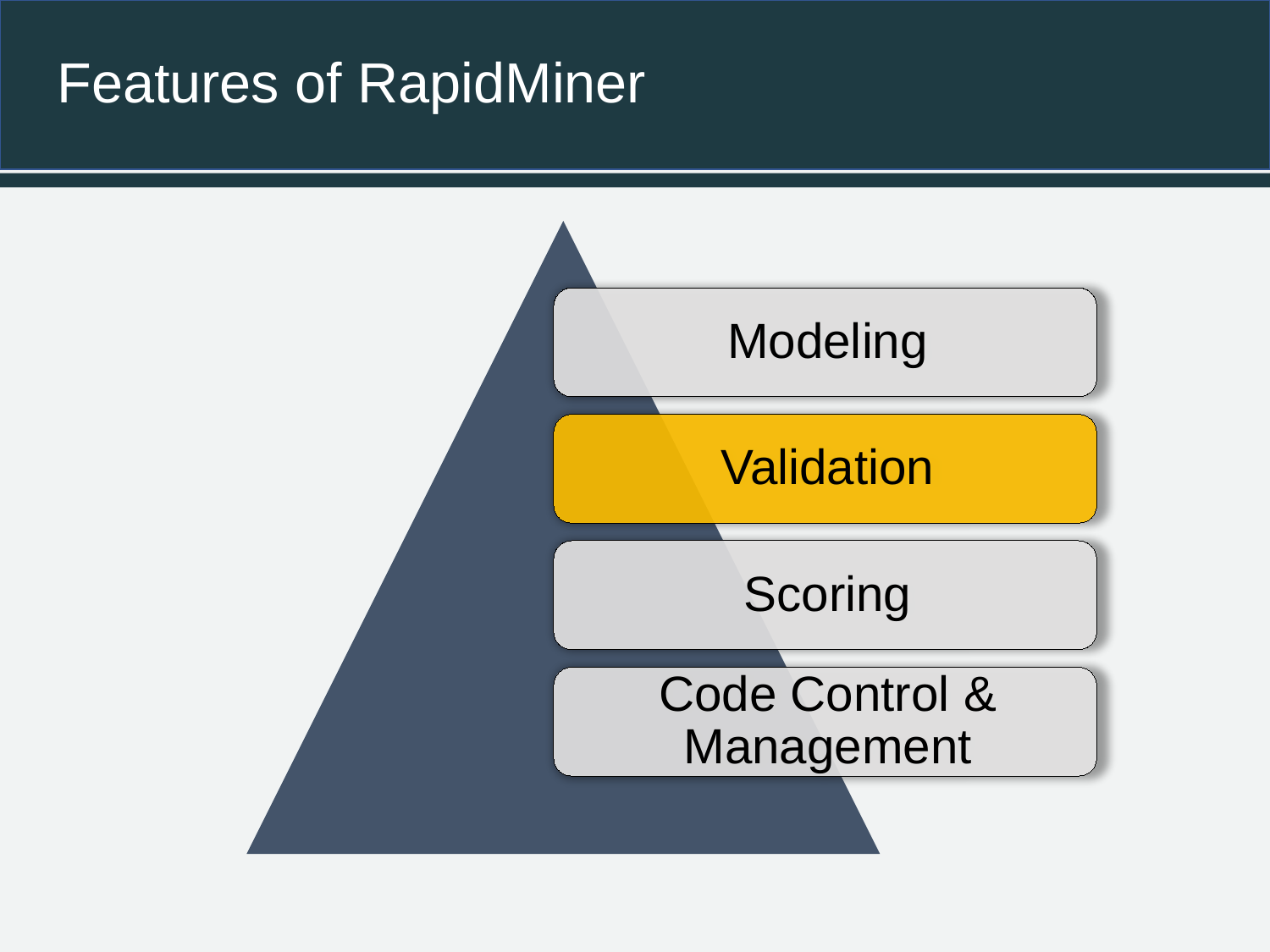

# Features of RapidMiner
Modeling
Validation
Scoring
Code Control & Management